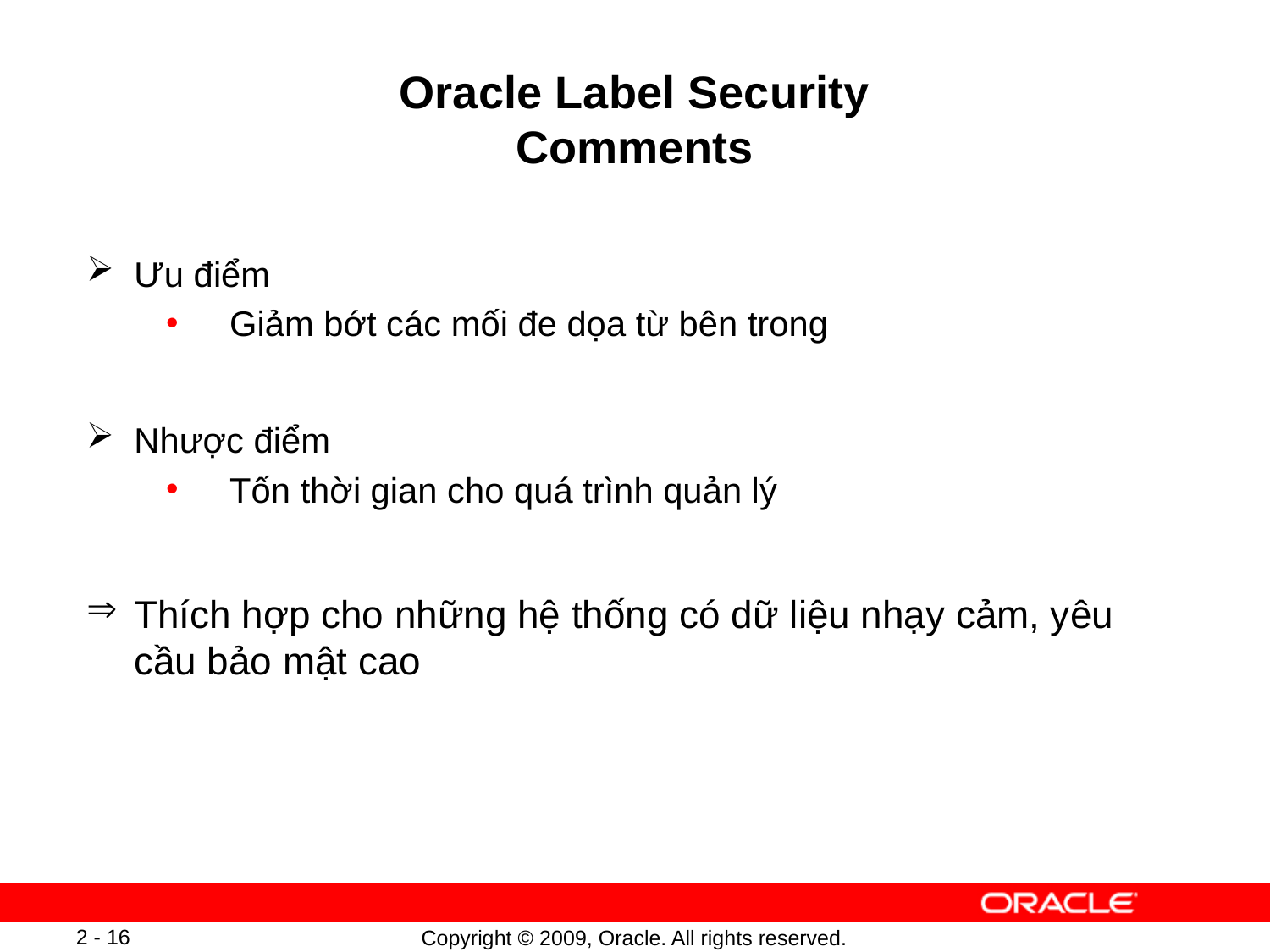

# Oracle Label Security Comments

Ưu điểm
Giảm bớt các mối đe dọa từ bên trong

Nhược điểm
Tốn thời gian cho quá trình quản lý

Thích hợp cho những hệ thống có dữ liệu nhạy cảm, yêu cầu bảo mật cao